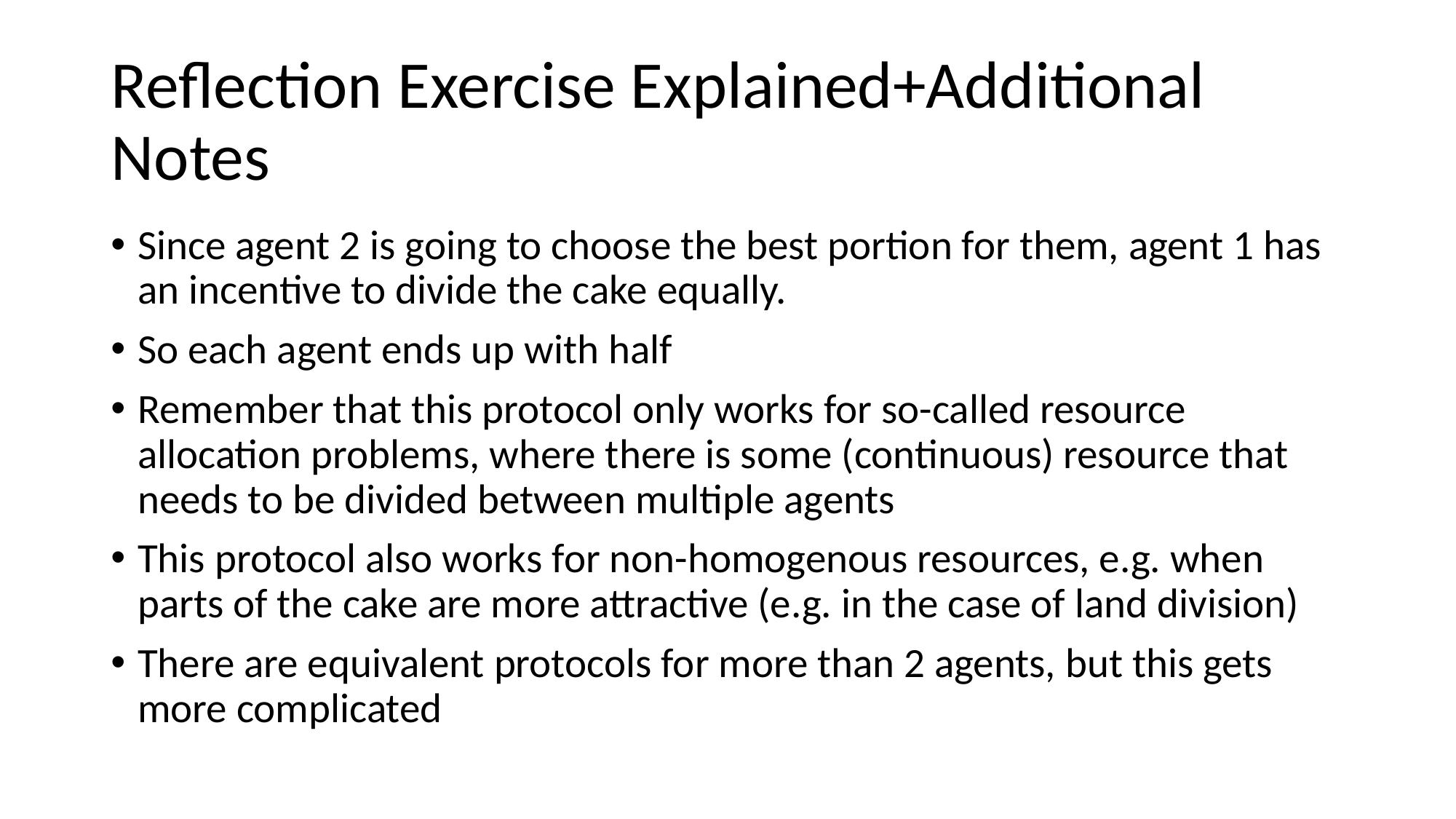

# Reflection Exercise Explained+Additional Notes
Since agent 2 is going to choose the best portion for them, agent 1 has an incentive to divide the cake equally.
So each agent ends up with half
Remember that this protocol only works for so-called resource allocation problems, where there is some (continuous) resource that needs to be divided between multiple agents
This protocol also works for non-homogenous resources, e.g. when parts of the cake are more attractive (e.g. in the case of land division)
There are equivalent protocols for more than 2 agents, but this gets more complicated